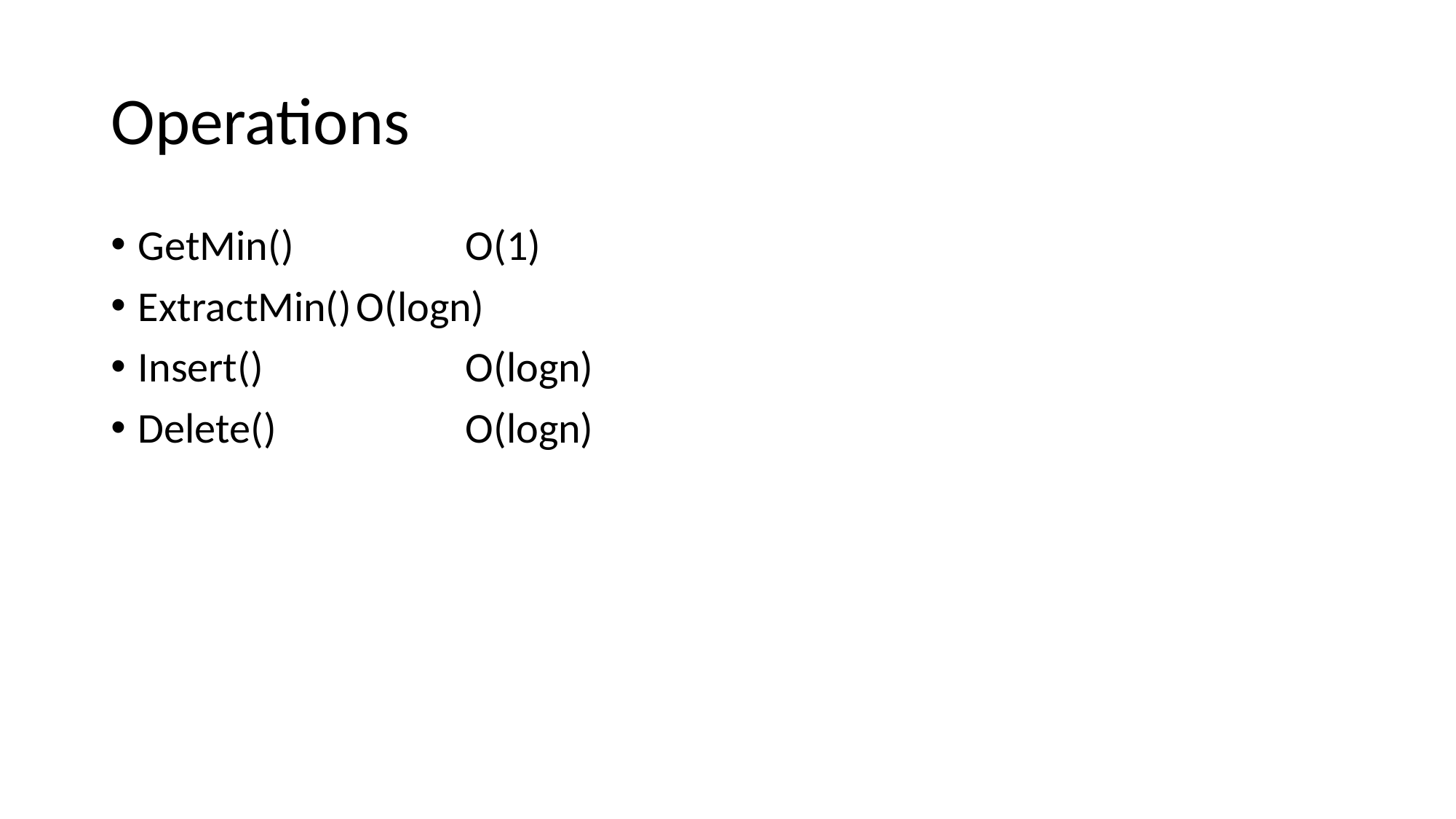

# Operations
GetMin() 		O(1)
ExtractMin()	O(logn)
Insert()		O(logn)
Delete()		O(logn)